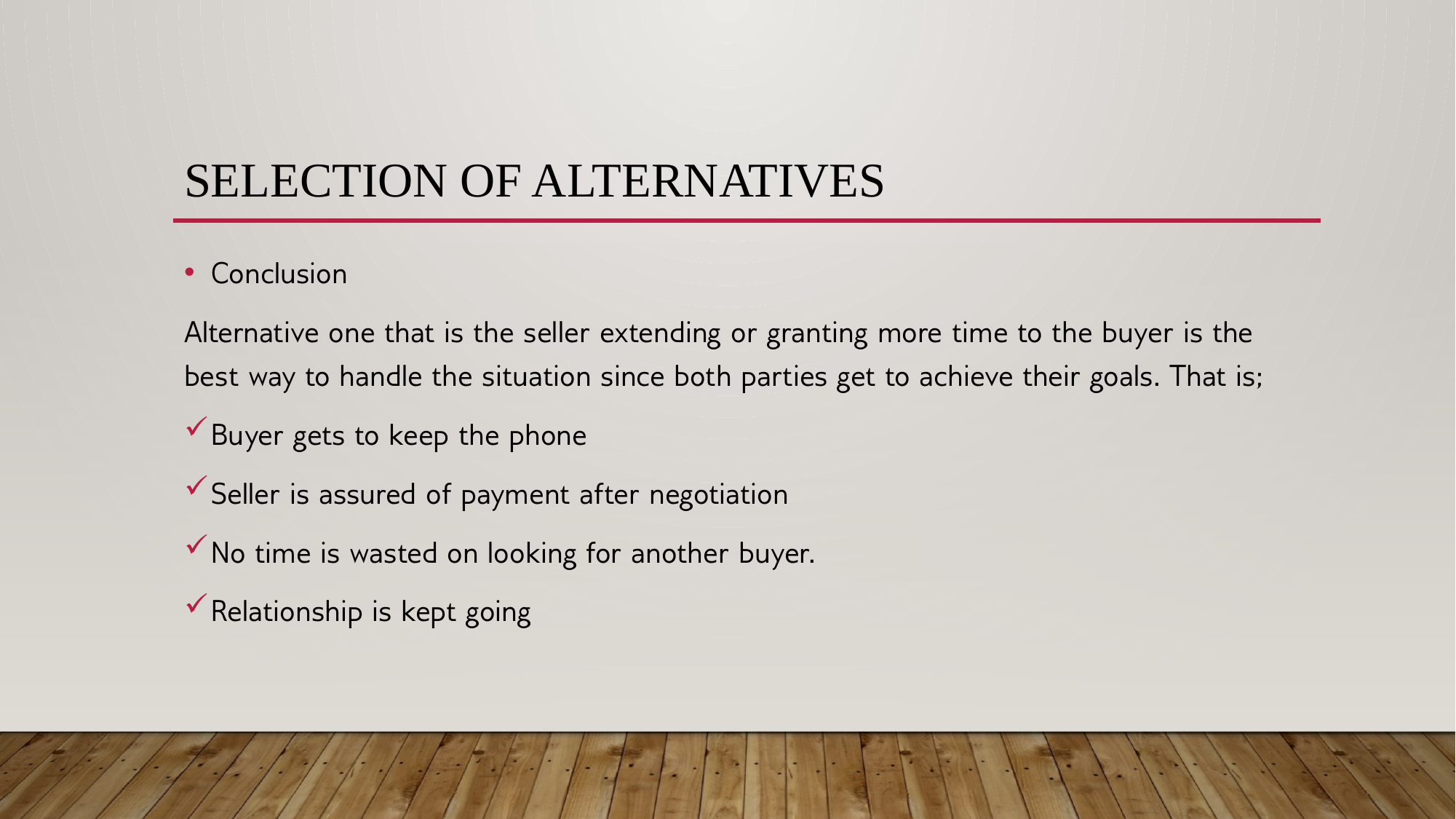

# selection of alternatives
Conclusion
Alternative one that is the seller extending or granting more time to the buyer is the best way to handle the situation since both parties get to achieve their goals. That is;
Buyer gets to keep the phone
Seller is assured of payment after negotiation
No time is wasted on looking for another buyer.
Relationship is kept going